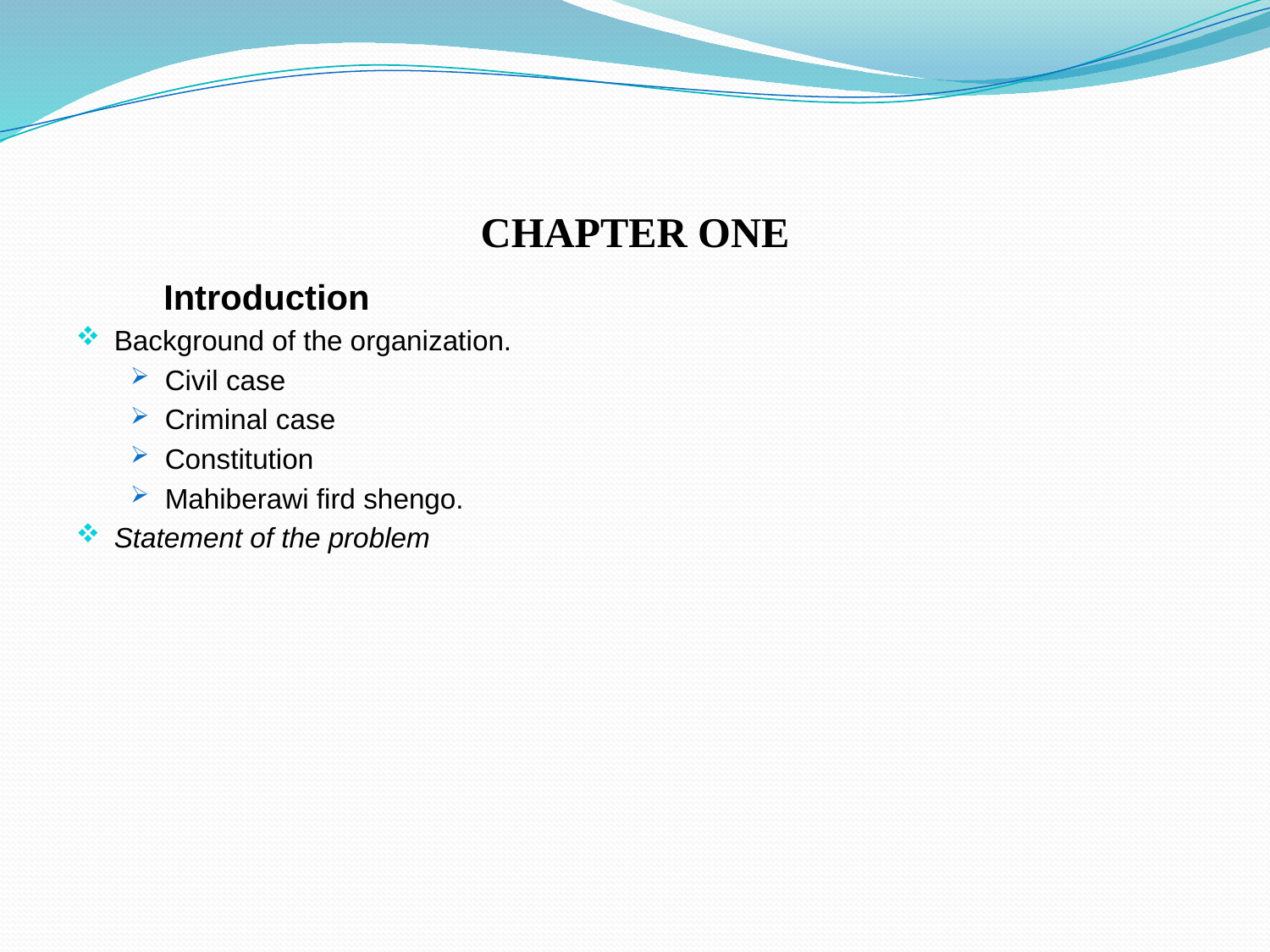

# CHAPTER ONE
         Introduction
Background of the organization.
Civil case
Criminal case
Constitution
Mahiberawi fird shengo.
Statement of the problem